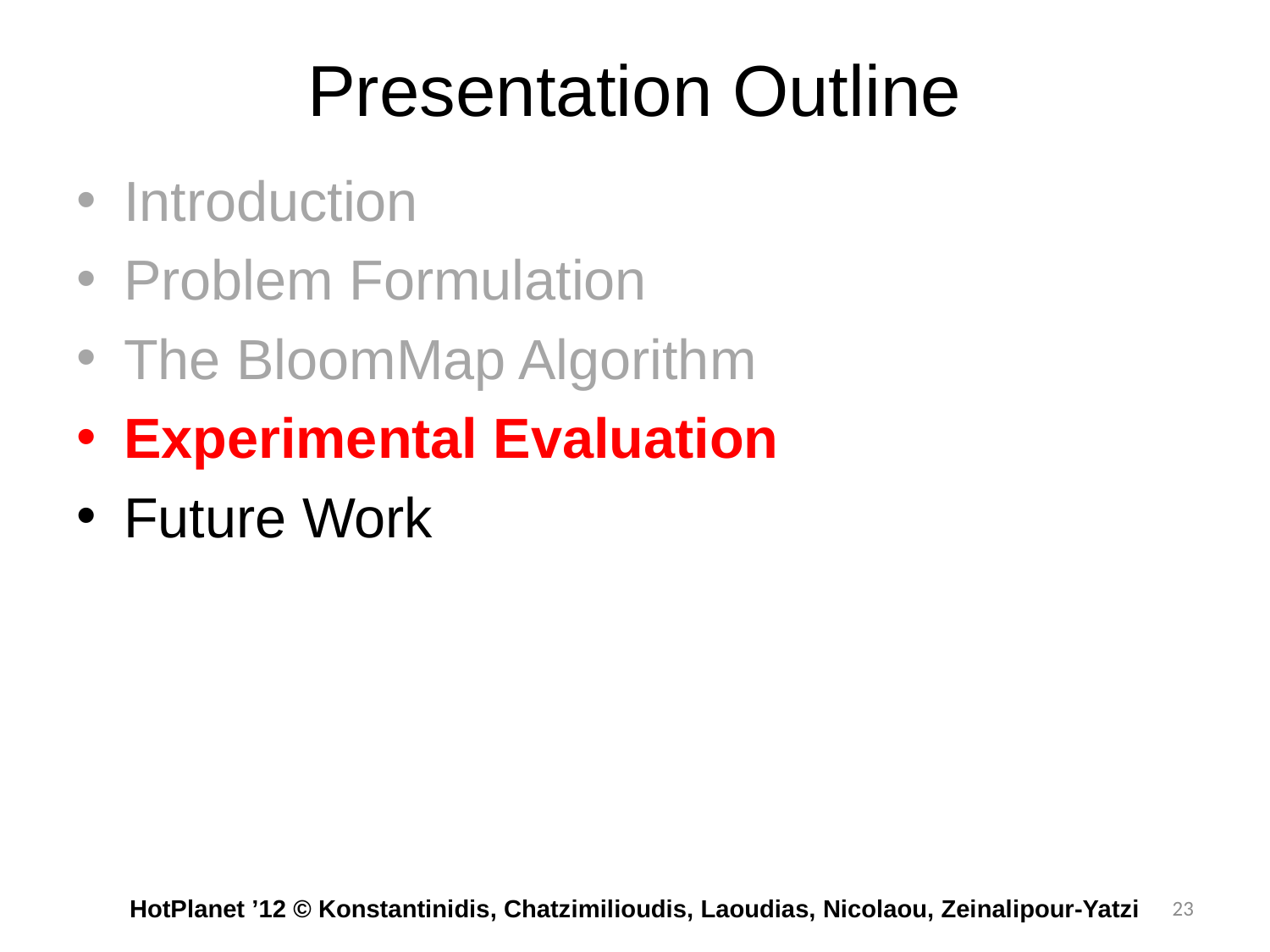

# Presentation Outline
Introduction
Problem Formulation
The BloomMap Algorithm
Experimental Evaluation
Future Work
 HotPlanet ’12 © Konstantinidis, Chatzimilioudis, Laoudias, Nicolaou, Zeinalipour-Yatzi
23